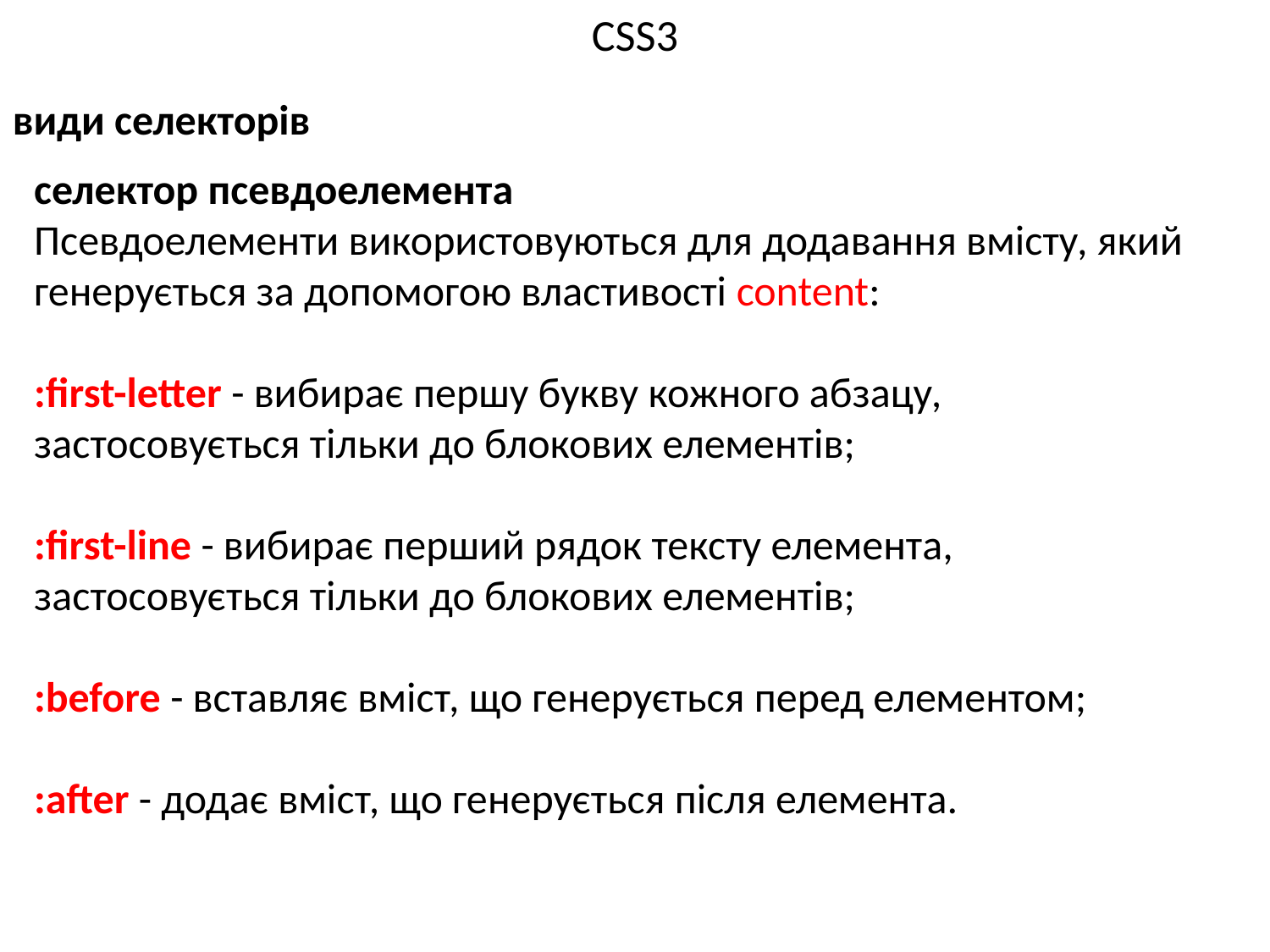

# CSS3
види селекторів
селектор псевдоелемента
Псевдоелементи використовуються для додавання вмісту, який генерується за допомогою властивості content:
:first-letter - вибирає першу букву кожного абзацу, застосовується тільки до блокових елементів;
:first-line - вибирає перший рядок тексту елемента, застосовується тільки до блокових елементів;
:before - вставляє вміст, що генерується перед елементом;
:after - додає вміст, що генерується після елемента.